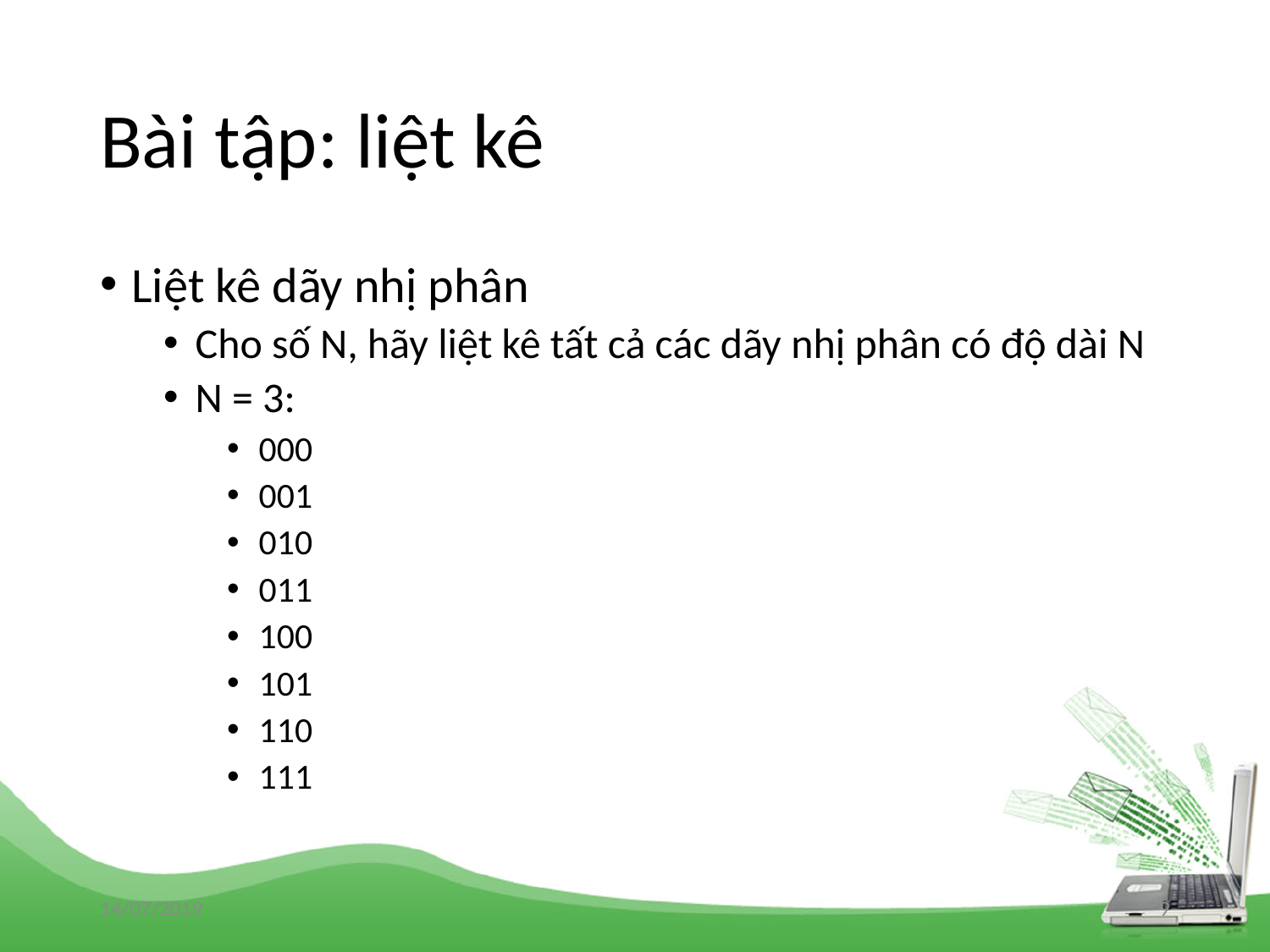

# Bài tập: liệt kê
Liệt kê dãy nhị phân
Cho số N, hãy liệt kê tất cả các dãy nhị phân có độ dài N
N = 3:
000
001
010
011
100
101
110
111

14/07/2019
9